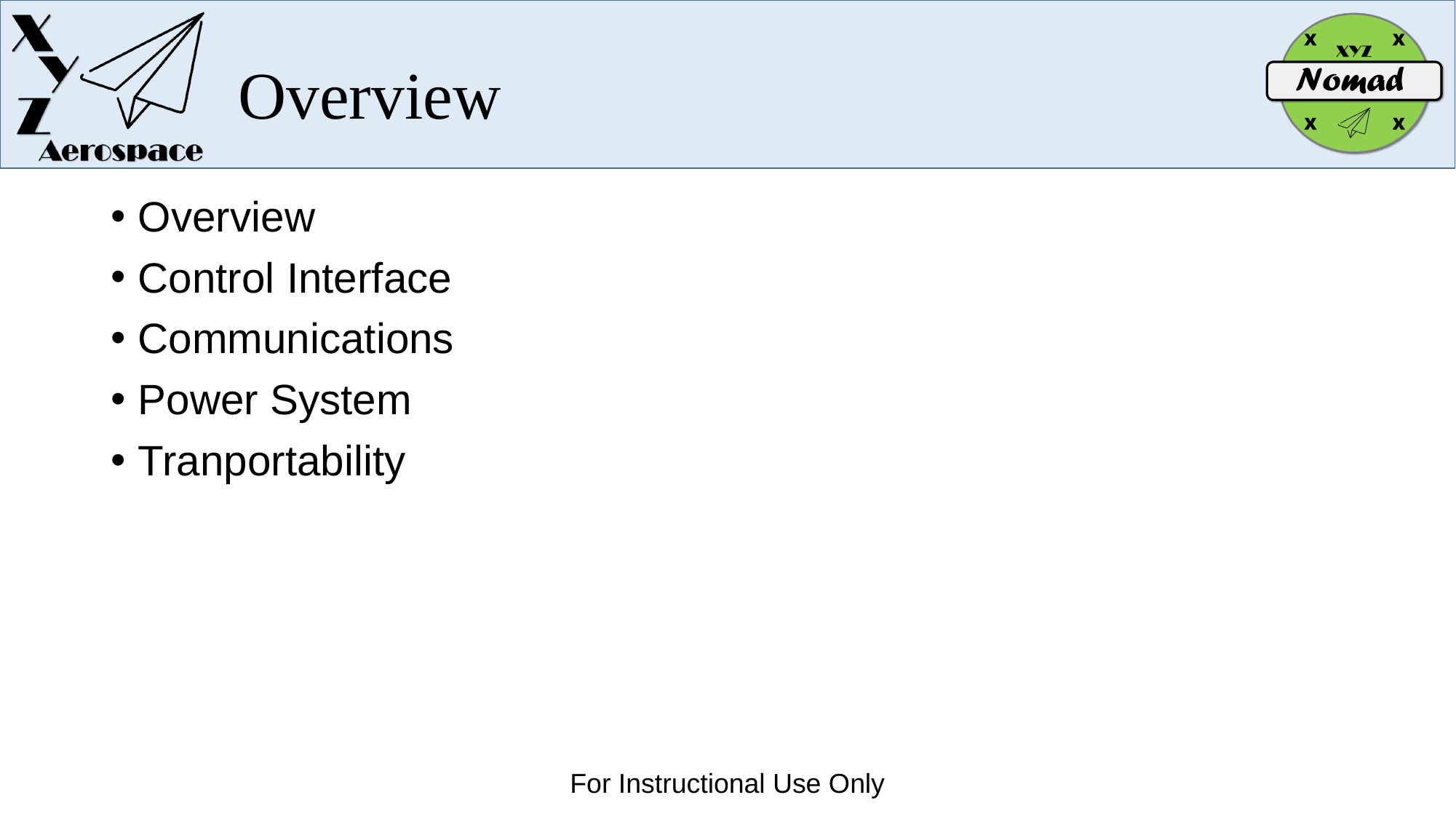

# Overview
Overview
Control Interface
Communications
Power System
Tranportability